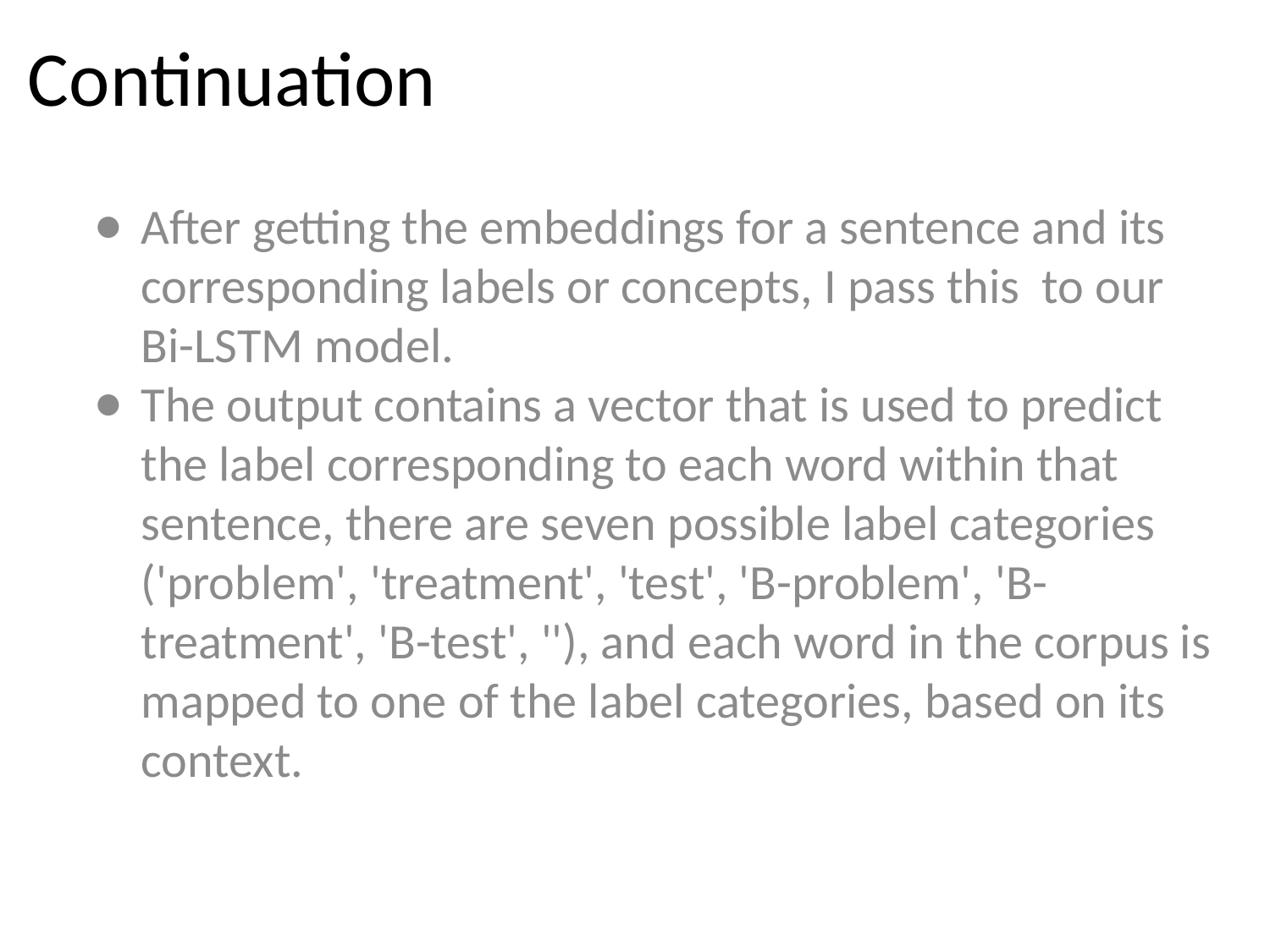

# Continuation
After getting the embeddings for a sentence and its corresponding labels or concepts, I pass this  to our Bi-LSTM model.
The output contains a vector that is used to predict the label corresponding to each word within that sentence, there are seven possible label categories ('problem', 'treatment', 'test', 'B-problem', 'B-treatment', 'B-test', ''), and each word in the corpus is mapped to one of the label categories, based on its context.